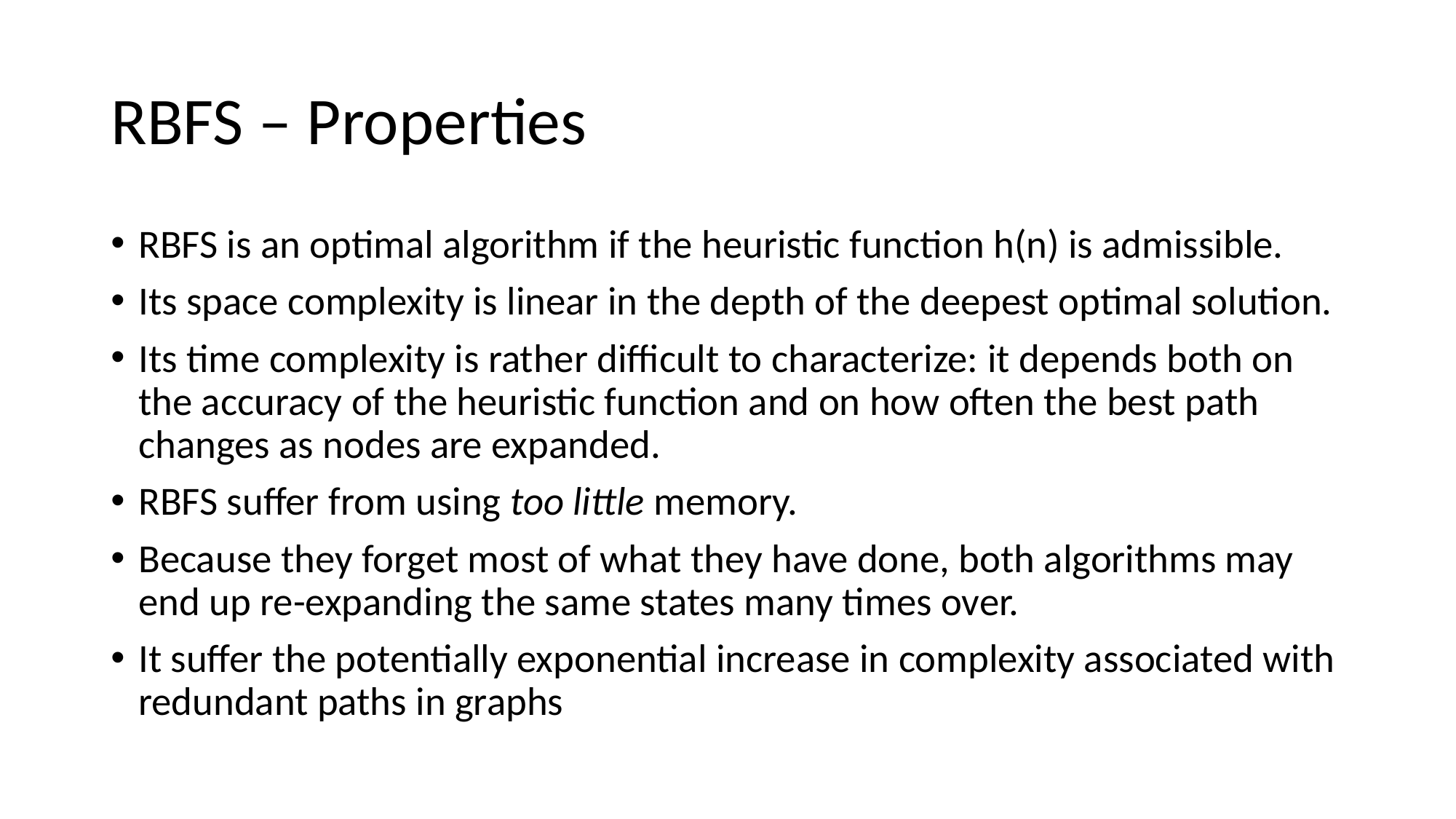

# RBFS – Properties
RBFS is an optimal algorithm if the heuristic function h(n) is admissible.
Its space complexity is linear in the depth of the deepest optimal solution.
Its time complexity is rather difficult to characterize: it depends both on the accuracy of the heuristic function and on how often the best path changes as nodes are expanded.
RBFS suffer from using too little memory.
Because they forget most of what they have done, both algorithms may end up re-expanding the same states many times over.
It suffer the potentially exponential increase in complexity associated with redundant paths in graphs